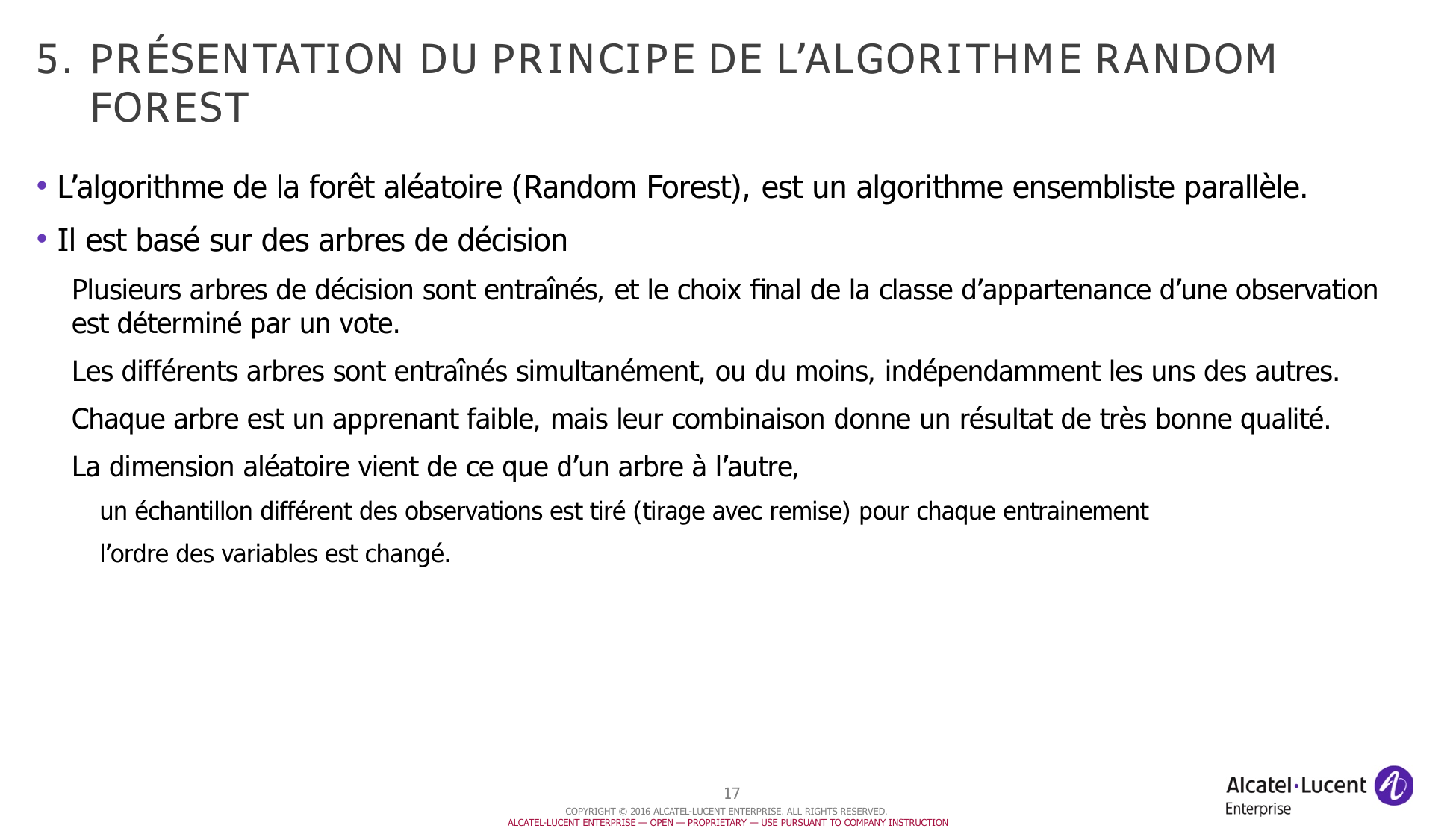

# 5.	Présentation du principe de l’algorithme Random forest
L’algorithme de la forêt aléatoire (Random Forest), est un algorithme ensembliste parallèle.
Il est basé sur des arbres de décision
Plusieurs arbres de décision sont entraînés, et le choix final de la classe d’appartenance d’une observation est déterminé par un vote.
Les différents arbres sont entraînés simultanément, ou du moins, indépendamment les uns des autres.
Chaque arbre est un apprenant faible, mais leur combinaison donne un résultat de très bonne qualité.
La dimension aléatoire vient de ce que d’un arbre à l’autre,
un échantillon différent des observations est tiré (tirage avec remise) pour chaque entrainement
l’ordre des variables est changé.